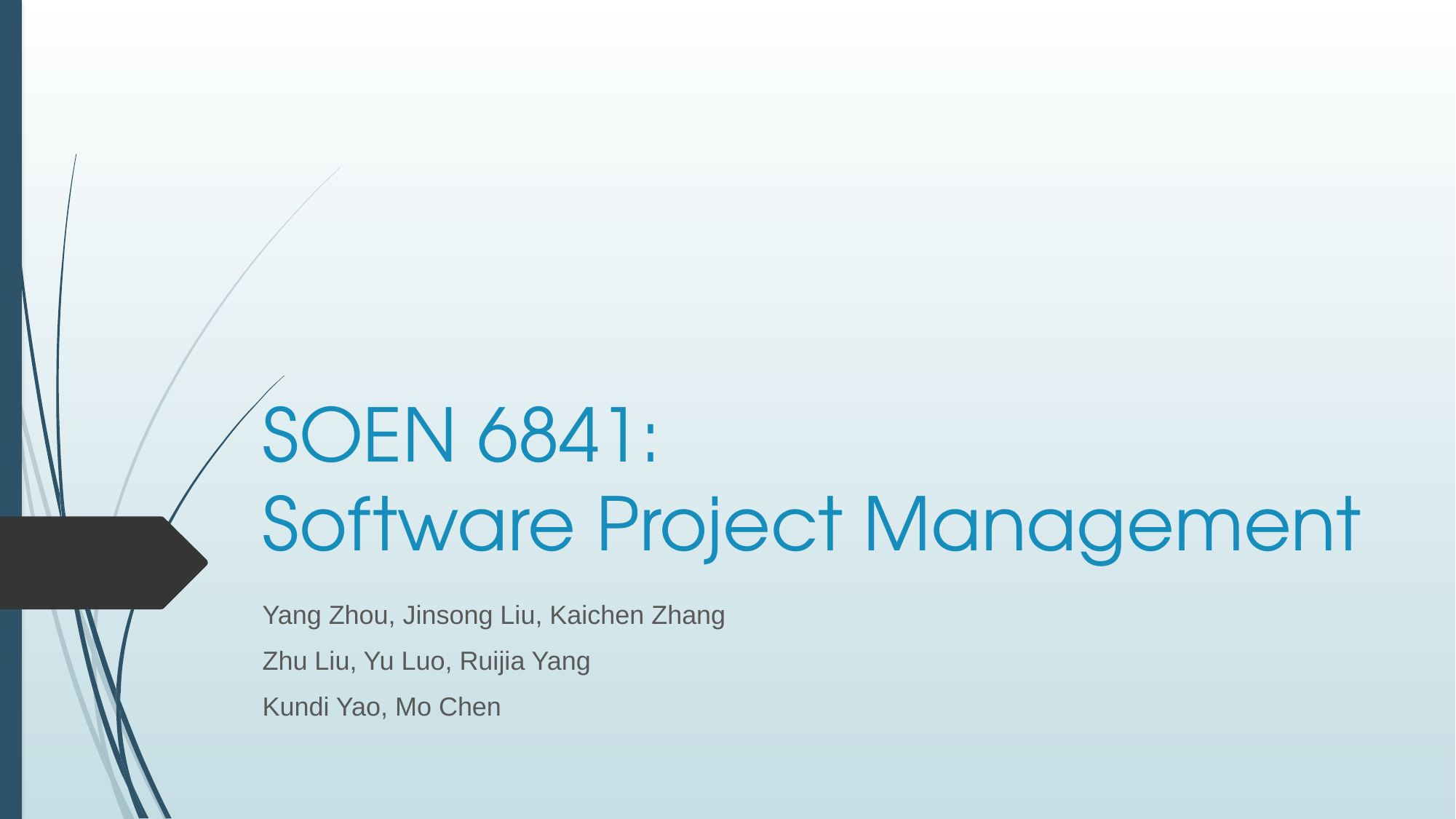

# SOEN 6841: Software Project Management
Yang Zhou, Jinsong Liu, Kaichen Zhang
Zhu Liu, Yu Luo, Ruijia Yang
Kundi Yao, Mo Chen